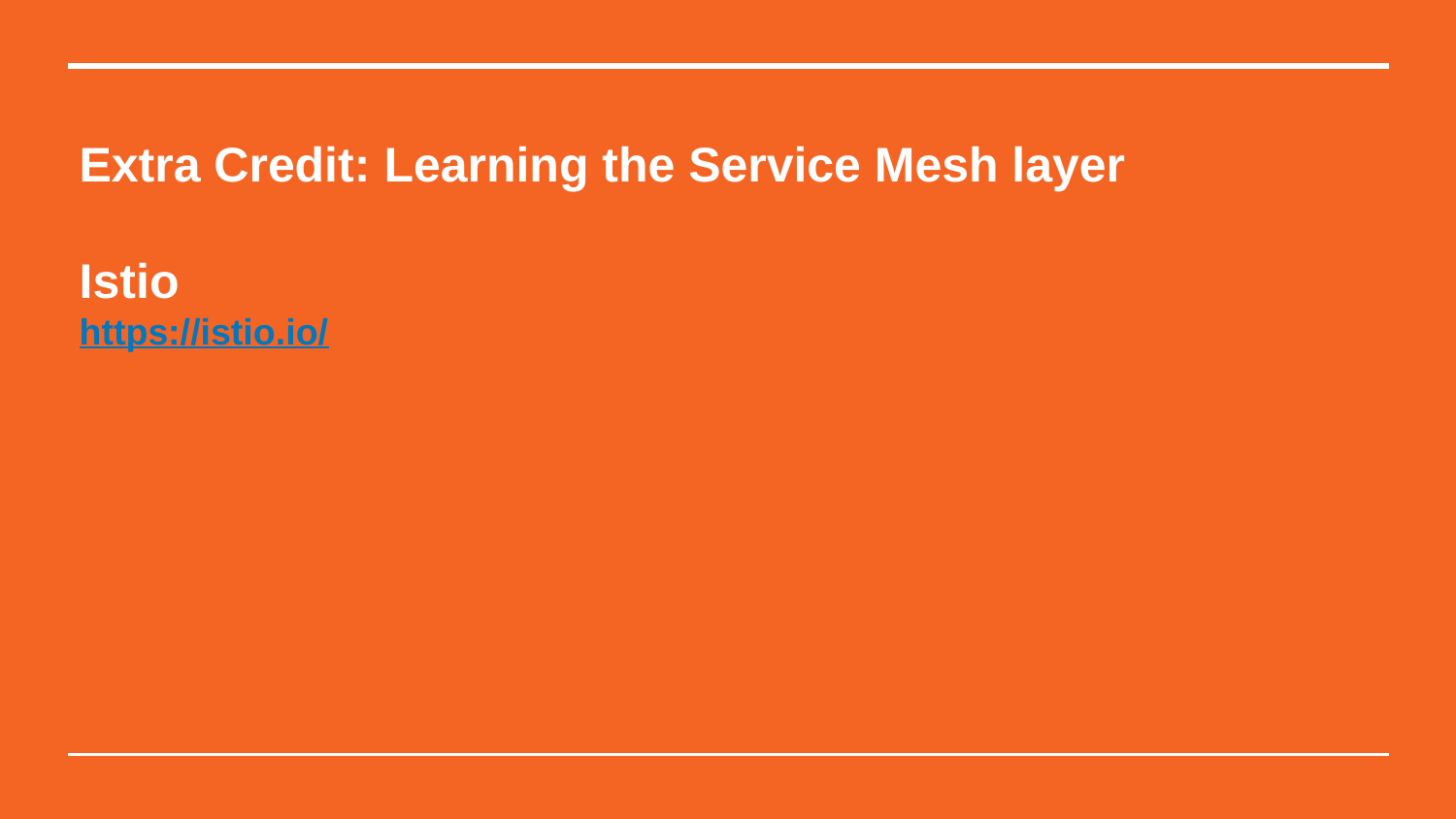

# Extra Credit: Learning the Service Mesh layer

Istio
https://istio.io/